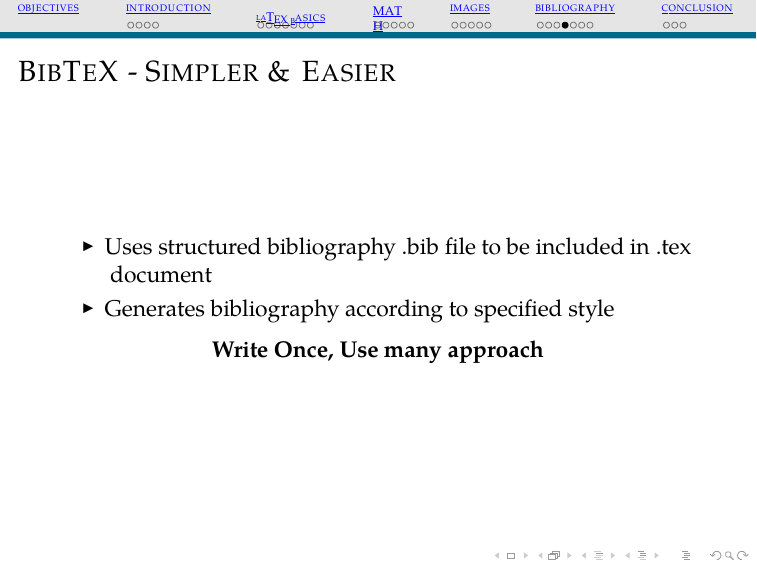

OBJECTIVES
INTRODUCTION
LATEX BASICS
MATH
IMAGES
BIBLIOGRAPHY
CONCLUSION

BIBTEX - SIMPLER & EASIER
Uses structured bibliography .bib file to be included in .tex  document
Generates bibliography according to specified style
Write Once, Use many approach